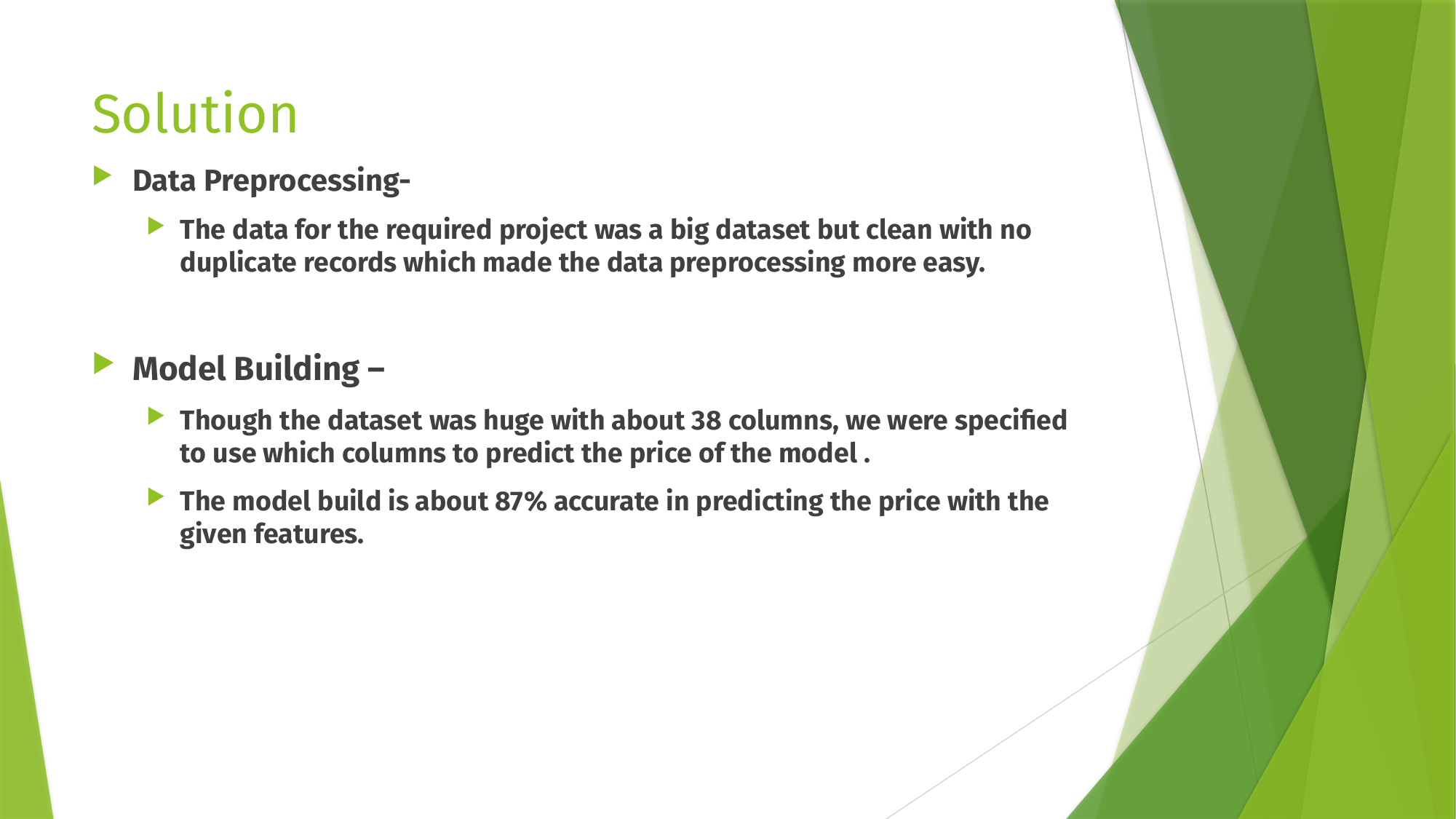

# Solution
Data Preprocessing-
The data for the required project was a big dataset but clean with no duplicate records which made the data preprocessing more easy.

Model Building –
Though the dataset was huge with about 38 columns, we were specified to use which columns to predict the price of the model .
The model build is about 87% accurate in predicting the price with the given features.